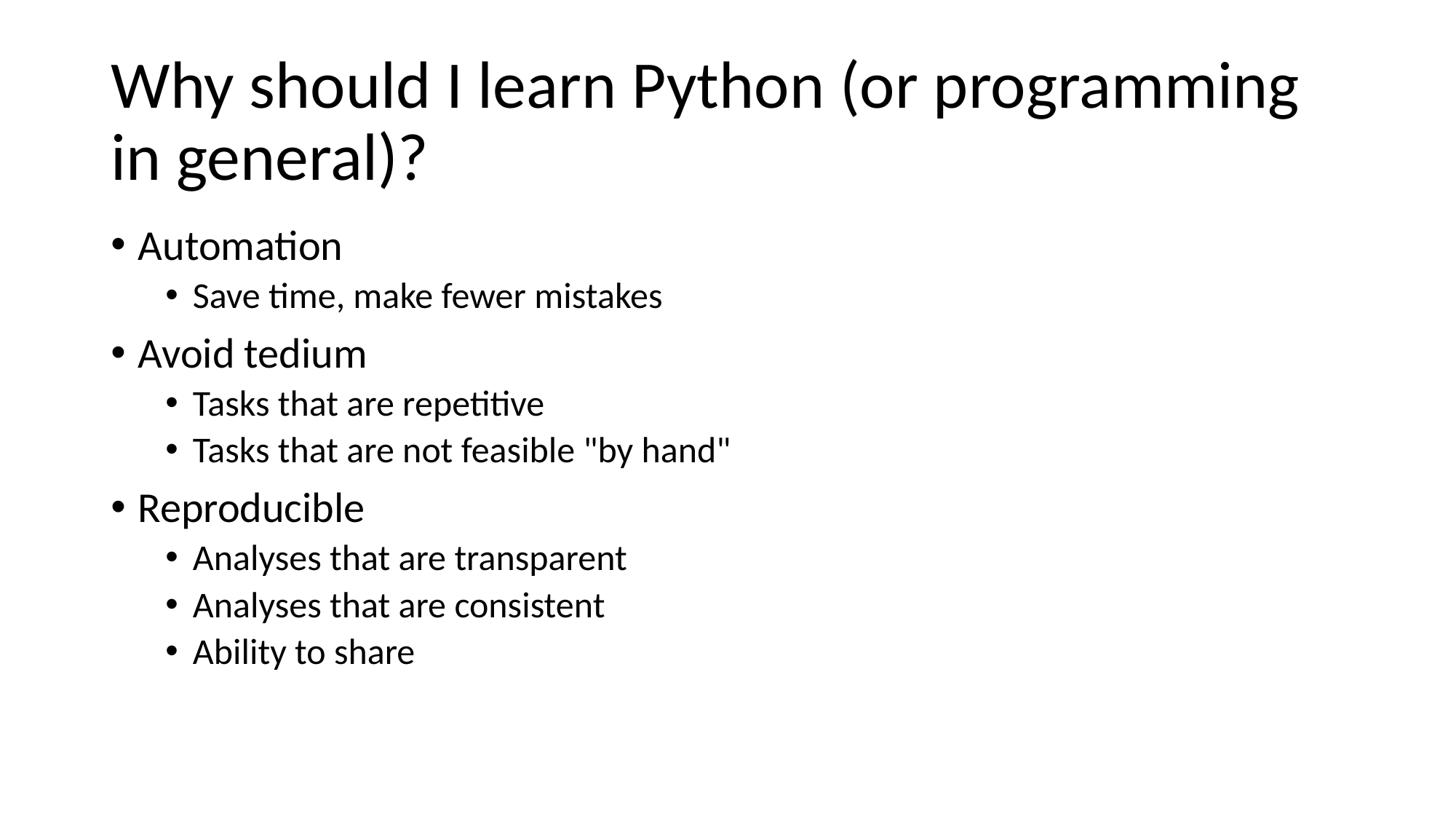

# Why should I learn Python (or programming in general)?
Automation
Save time, make fewer mistakes
Avoid tedium
Tasks that are repetitive
Tasks that are not feasible "by hand"
Reproducible
Analyses that are transparent
Analyses that are consistent
Ability to share